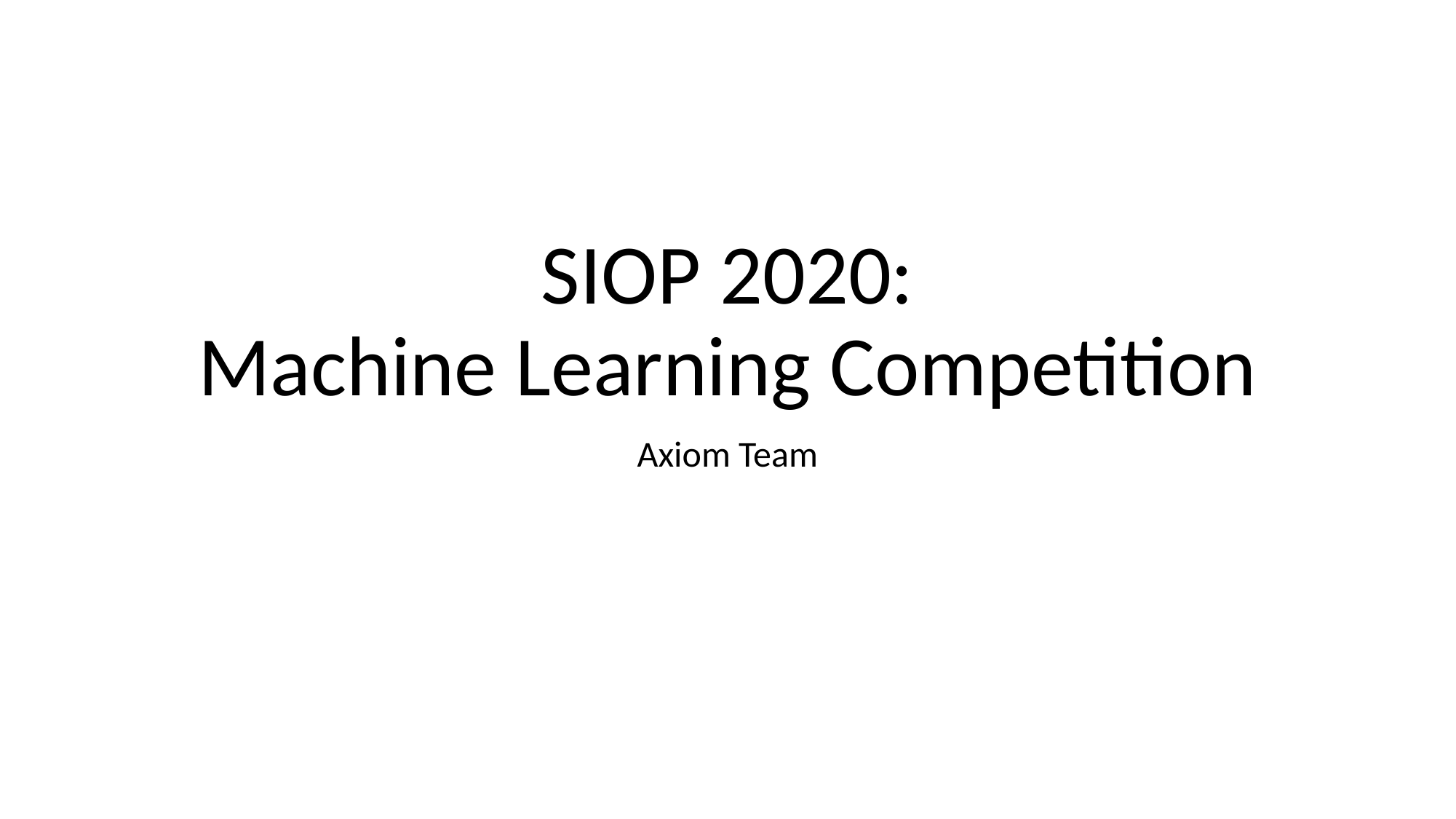

# SIOP 2020: Machine Learning Competition
Axiom Team